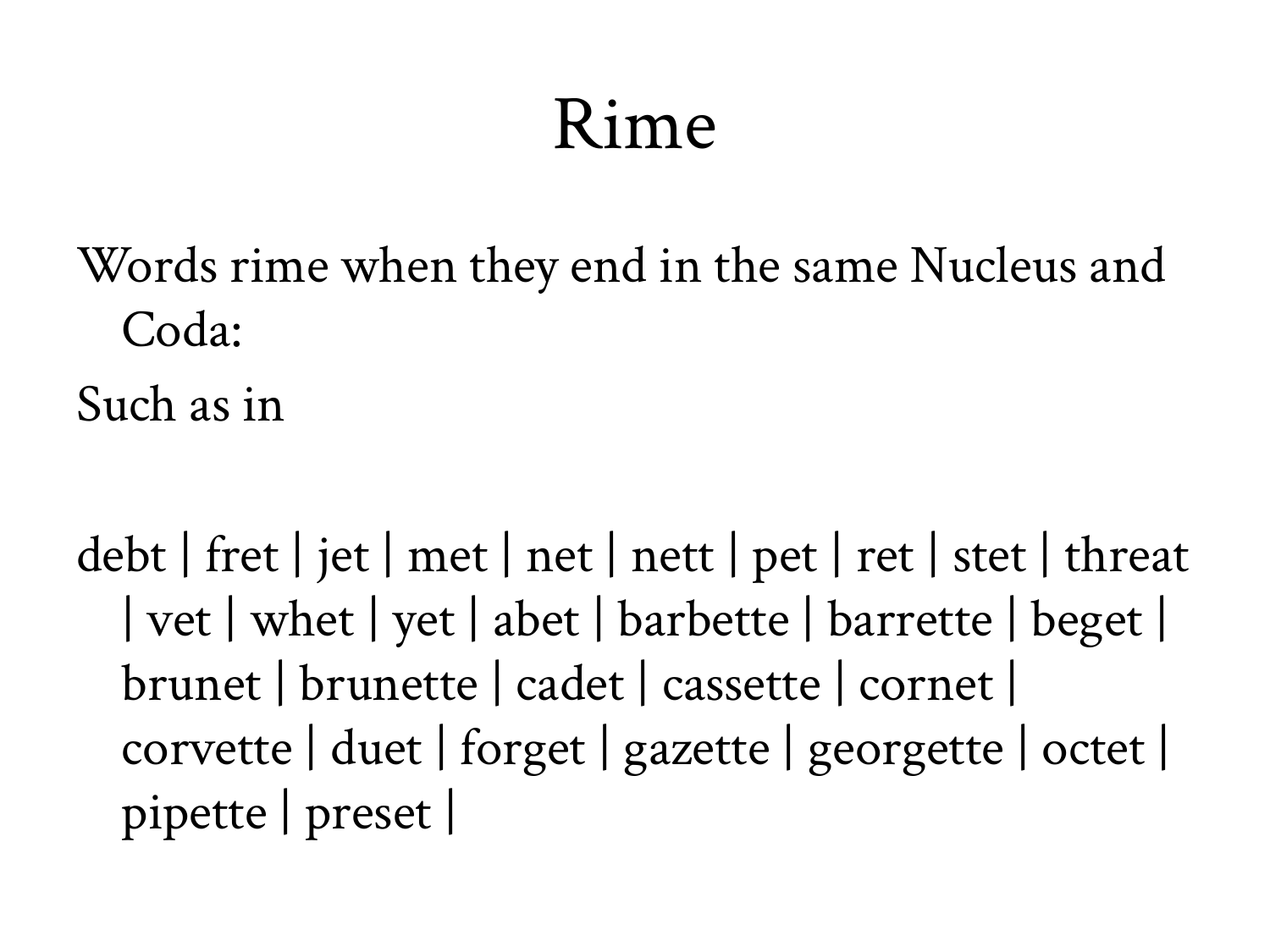

# Rime
Words rime when they end in the same Nucleus and Coda:
Such as in

debt | fret | jet | met | net | nett | pet | ret | stet | threat | vet | whet | yet | abet | barbette | barrette | beget | brunet | brunette | cadet | cassette | cornet | corvette | duet | forget | gazette | georgette | octet | pipette | preset |